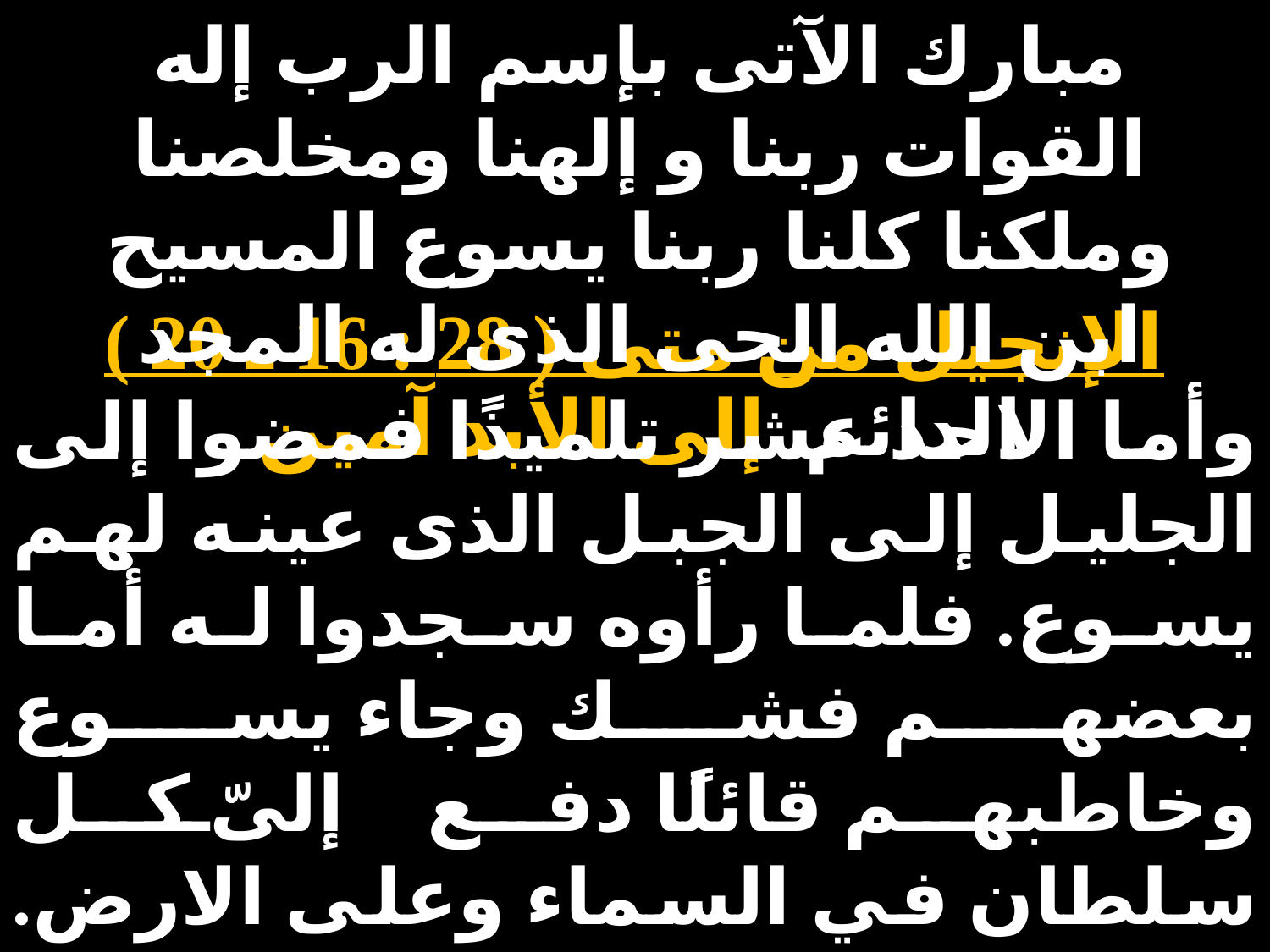

مبارك الآتى بإسم الرب إله القوات ربنا و إلهنا ومخلصنا وملكنا كلنا ربنا يسوع المسيح ابن الله الحى الذى له المجد الدائم  إلى الأبد آمين
الإنجيل من متى ( 28 : 16 ـ 20 )
وأما الاحد عشر تلميذًا فمضوا إلى الجليل إلى الجبل الذى عينه لهم يسوع. فلما رأوه سجدوا له أما بعضهم فشك وجاء يسوع وخاطبهم قائلًا دفع إلىّ كل سلطان في السماء وعلى الارض. فاذهبوا وعلموا جميع الامم وعمدوهم باسم الآب والابن والروح القدس. وعلموهم أن يحفظوا جميع ما